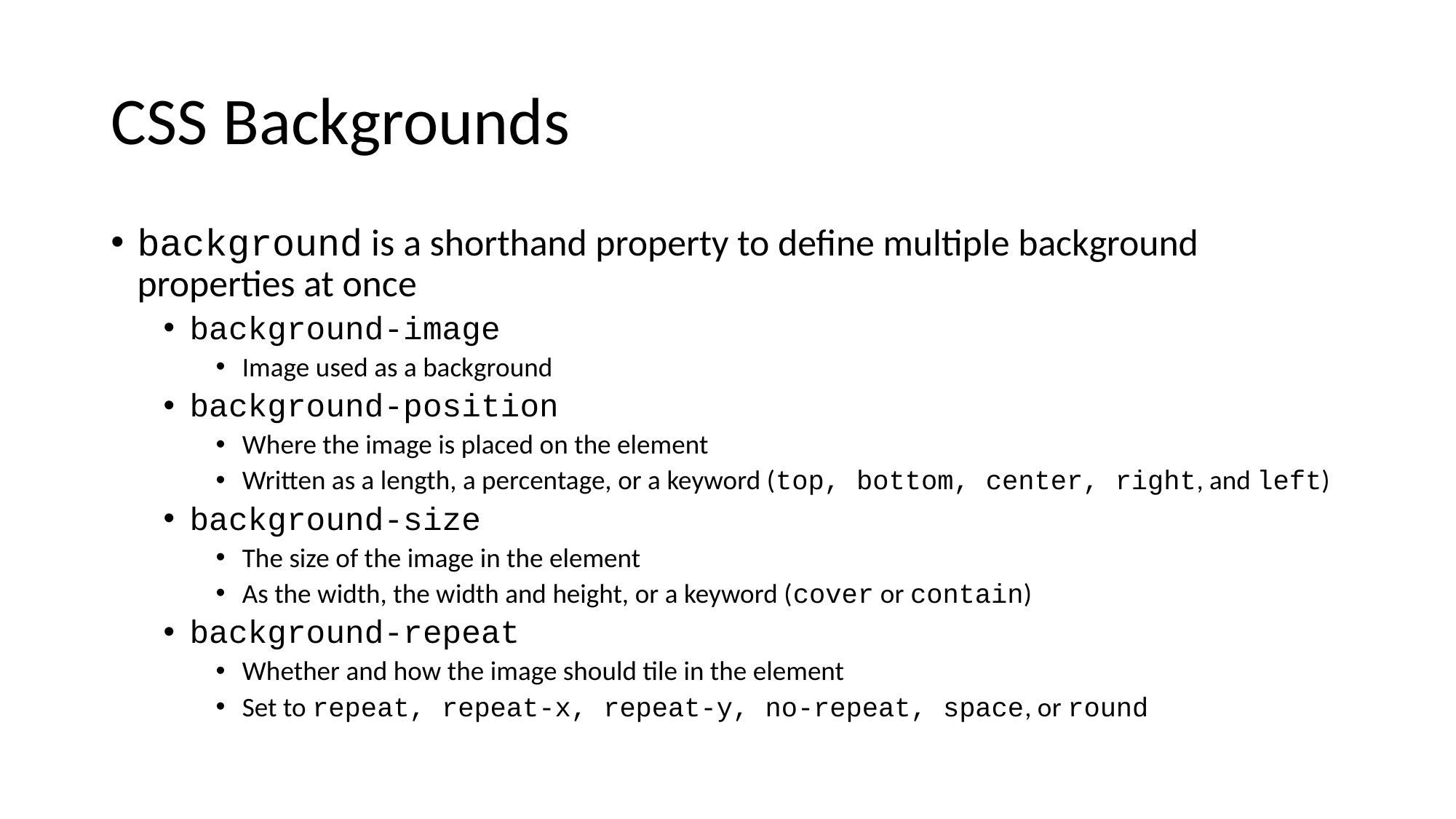

# CSS Backgrounds
background is a shorthand property to define multiple background properties at once
background-image
Image used as a background
background-position
Where the image is placed on the element
Written as a length, a percentage, or a keyword (top, bottom, center, right, and left)
background-size
The size of the image in the element
As the width, the width and height, or a keyword (cover or contain)
background-repeat
Whether and how the image should tile in the element
Set to repeat, repeat-x, repeat-y, no-repeat, space, or round